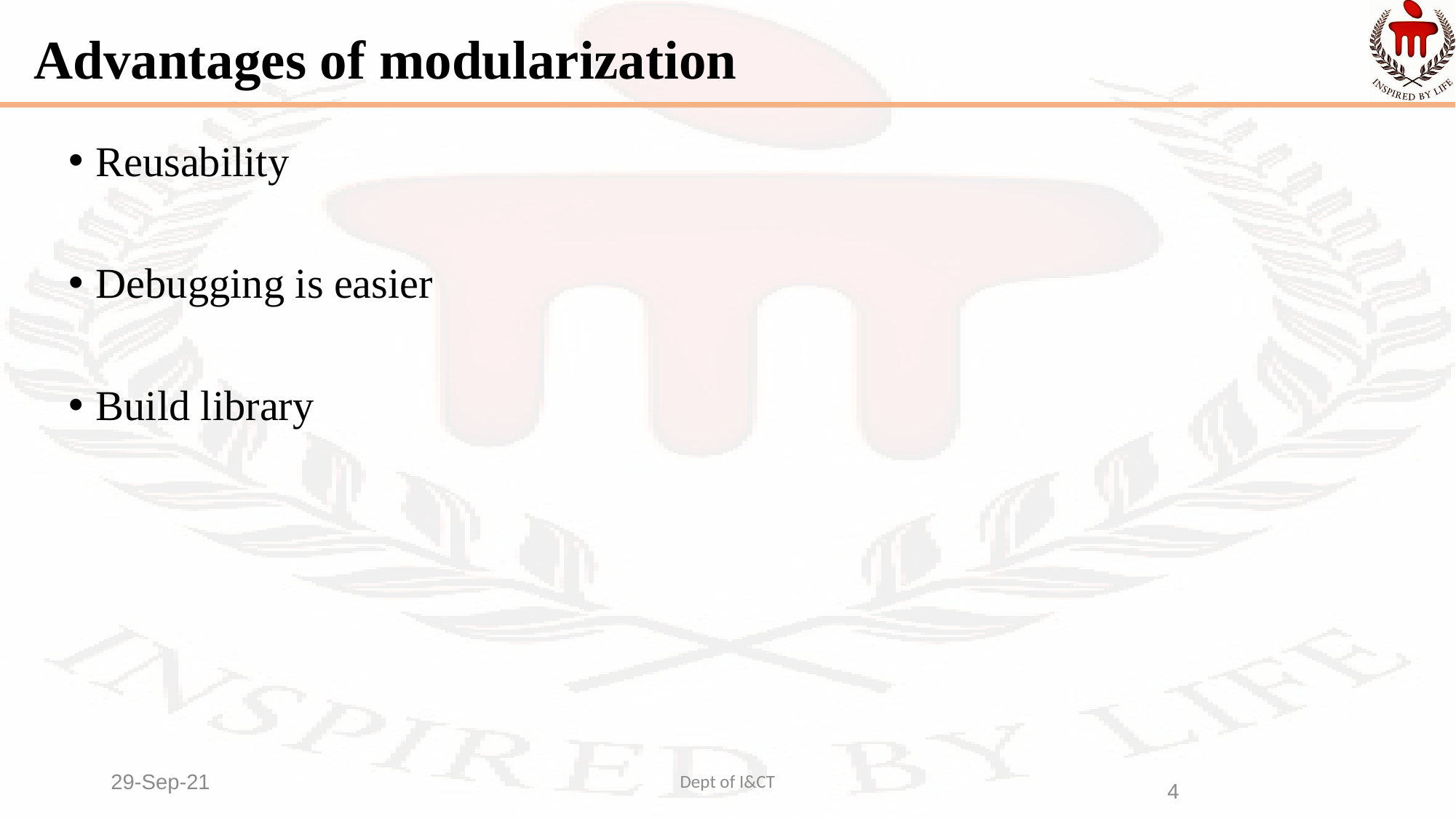

# Advantages of modularization
Reusability

Debugging is easier

Build library
29-Sep-21
Dept of I&CT
4